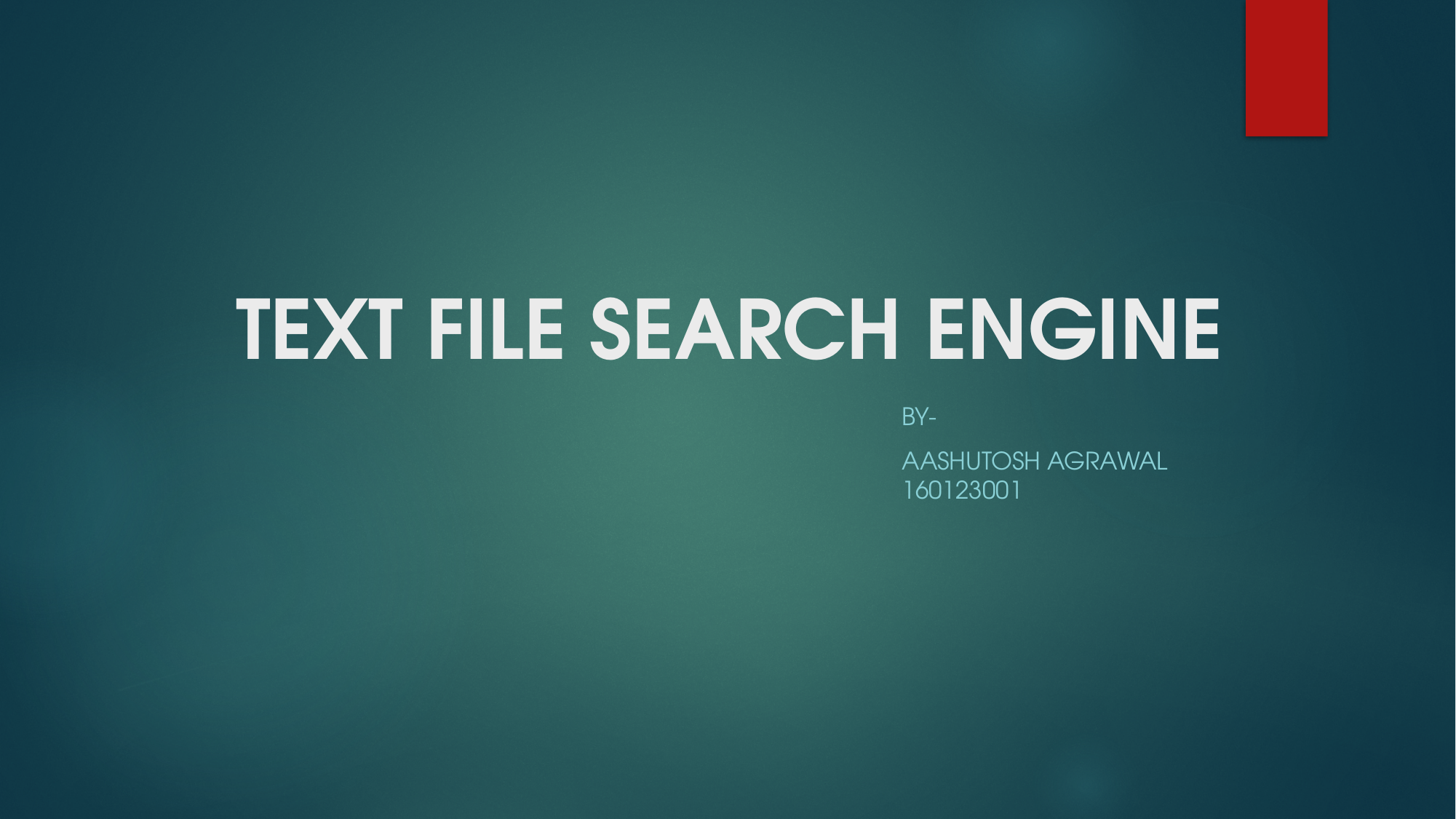

# TEXT FILE SEARCH ENGINE
By-
Aashutosh Agrawal		160123001